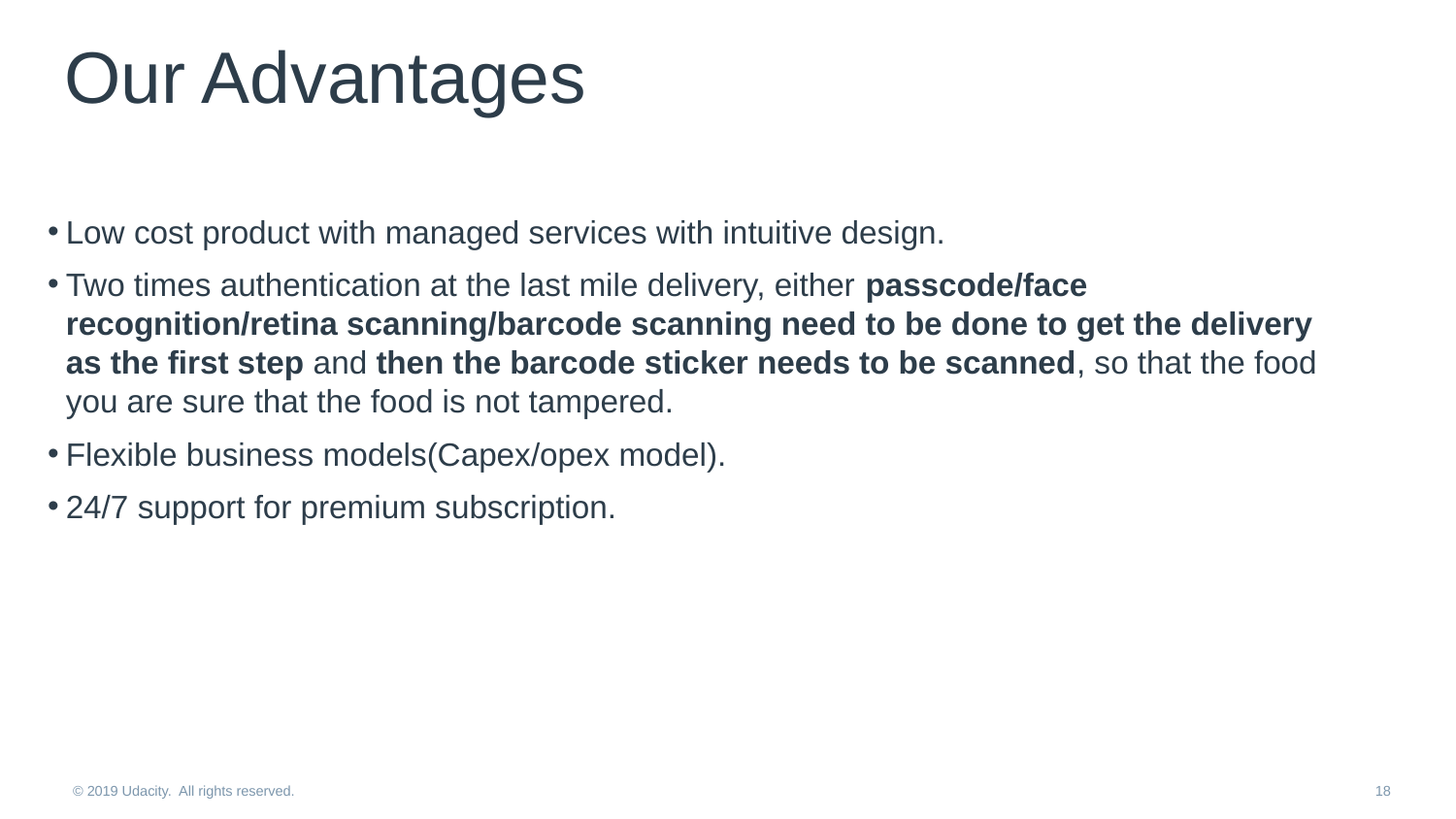

# Our Advantages
Low cost product with managed services with intuitive design.
Two times authentication at the last mile delivery, either passcode/face recognition/retina scanning/barcode scanning need to be done to get the delivery as the first step and then the barcode sticker needs to be scanned, so that the food you are sure that the food is not tampered.
Flexible business models(Capex/opex model).
24/7 support for premium subscription.
© 2019 Udacity.  All rights reserved.
18